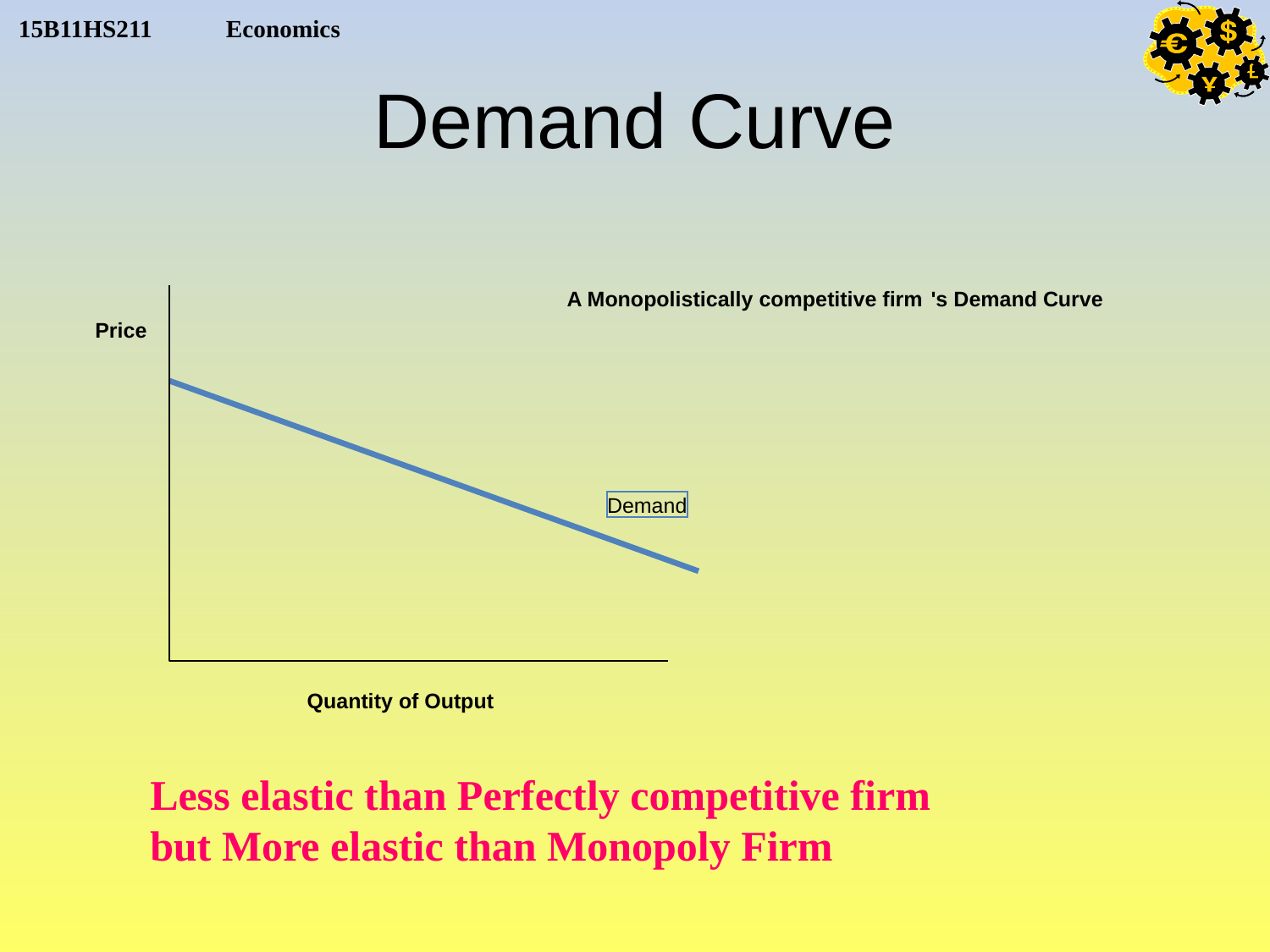

# Demand Curve

 A Monopolistically competitive firm
's Demand Curve
Price

Demand
Quantity of Output
Less elastic than Perfectly competitive firm but More elastic than Monopoly Firm